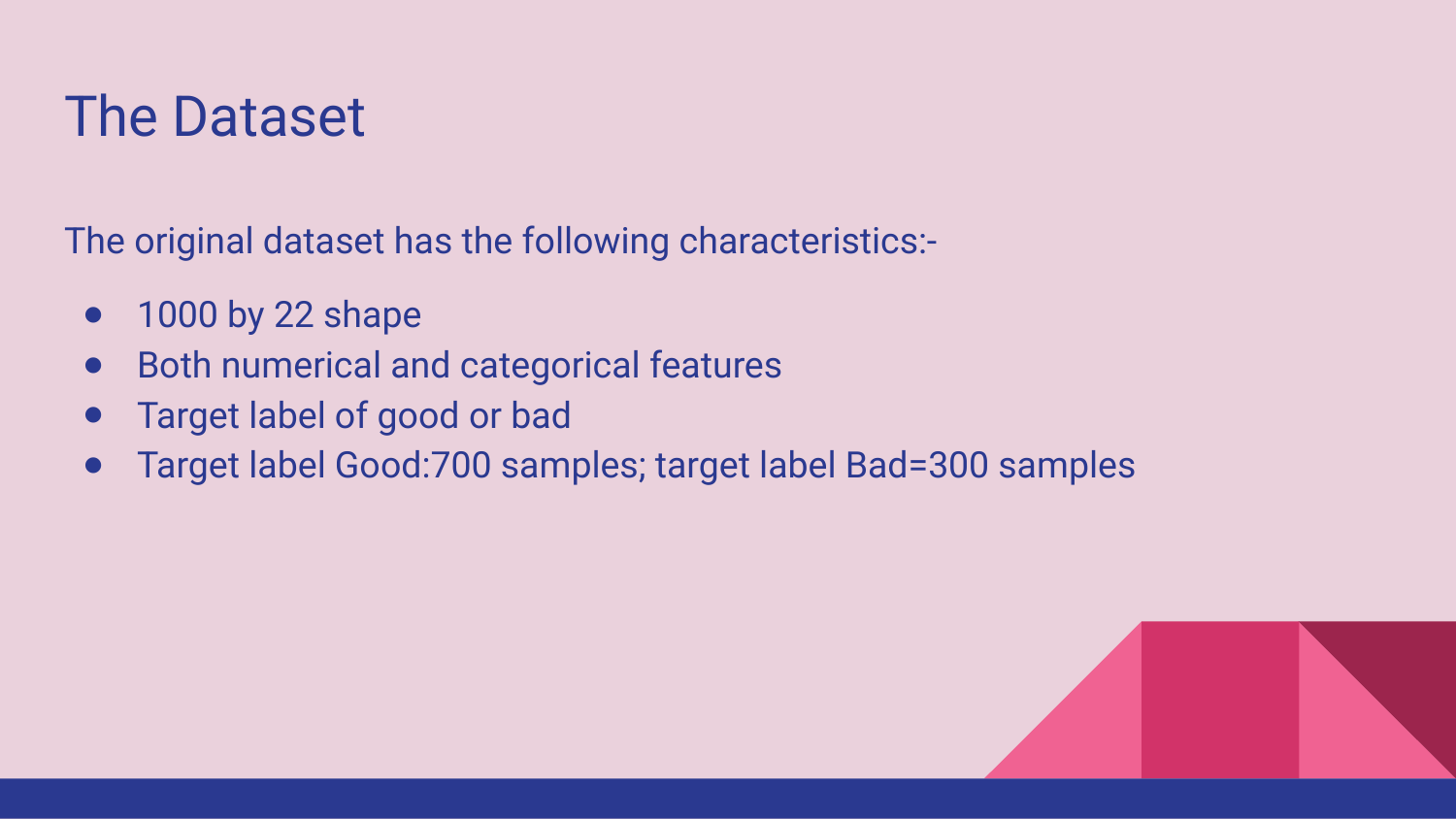

# The Dataset
The original dataset has the following characteristics:-
1000 by 22 shape
Both numerical and categorical features
Target label of good or bad
Target label Good:700 samples; target label Bad=300 samples